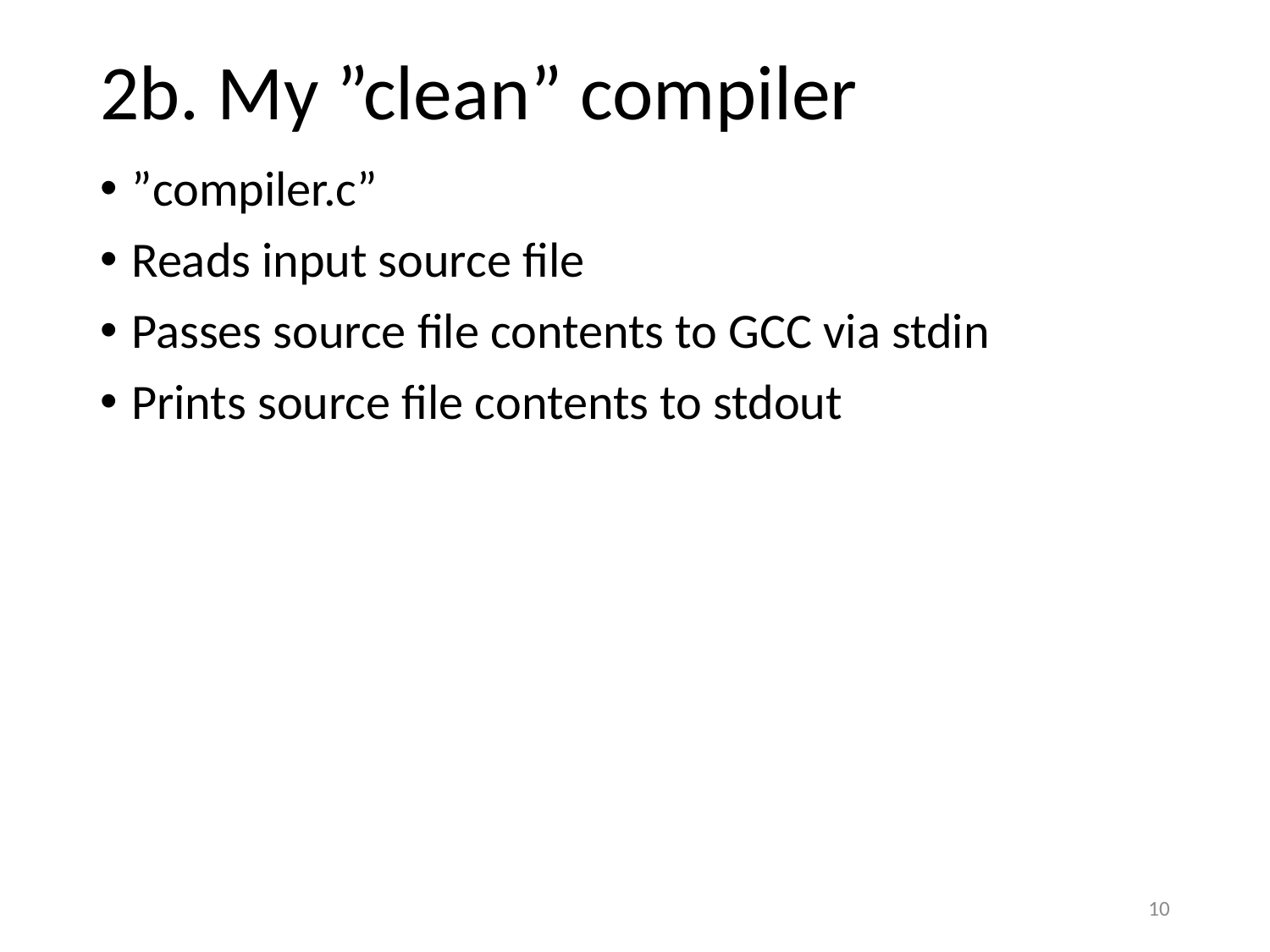

# 2b. My ”clean” compiler
”compiler.c”
Reads input source file
Passes source file contents to GCC via stdin
Prints source file contents to stdout
10